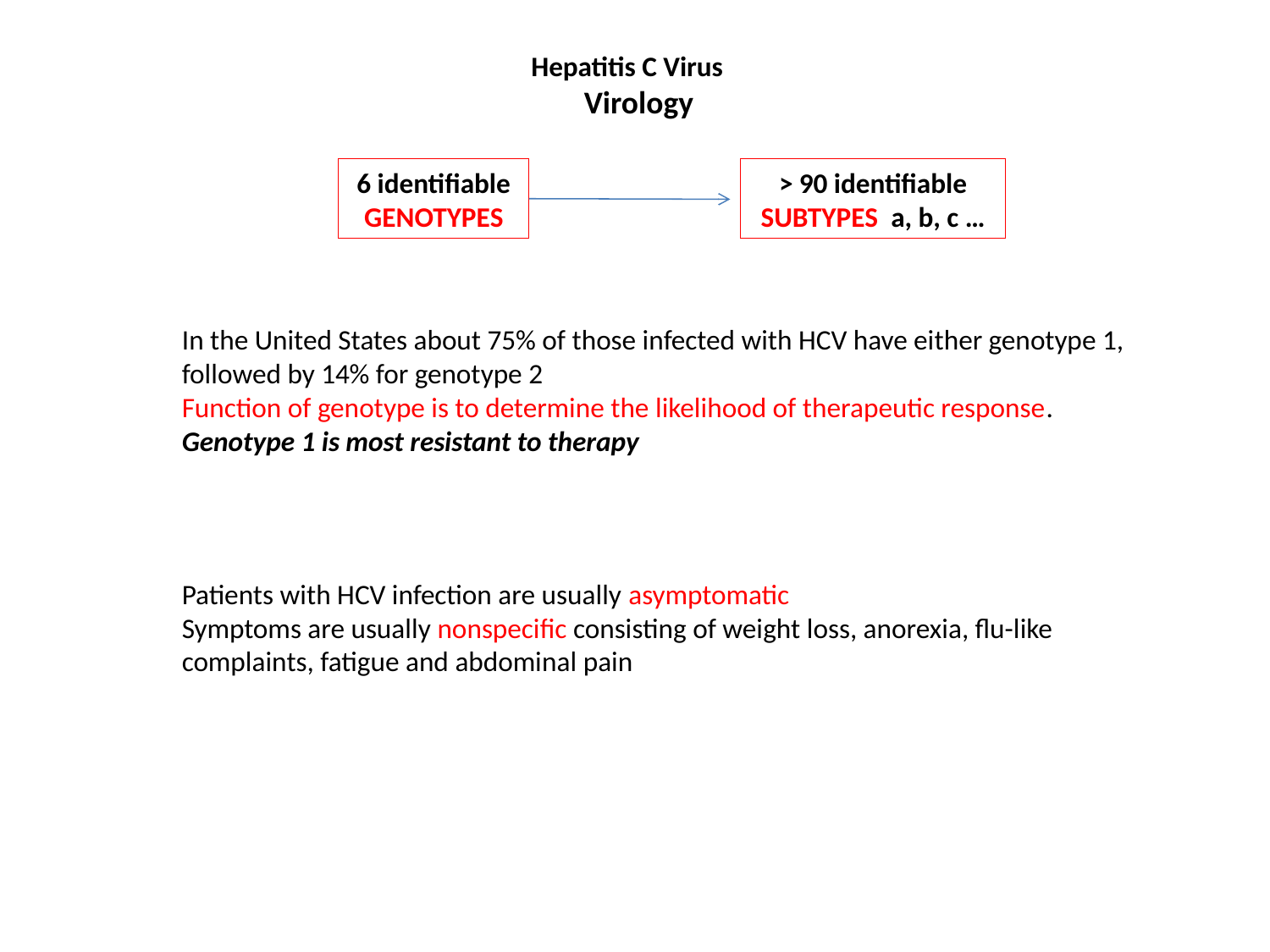

Hepatitis C Virus
Virology
6 identifiable GENOTYPES
> 90 identifiable SUBTYPES  a, b, c …
In the United States about 75% of those infected with HCV have either genotype 1, followed by 14% for genotype 2
Function of genotype is to determine the likelihood of therapeutic response.
Genotype 1 is most resistant to therapy
Patients with HCV infection are usually asymptomatic
Symptoms are usually nonspecific consisting of weight loss, anorexia, flu-like complaints, fatigue and abdominal pain